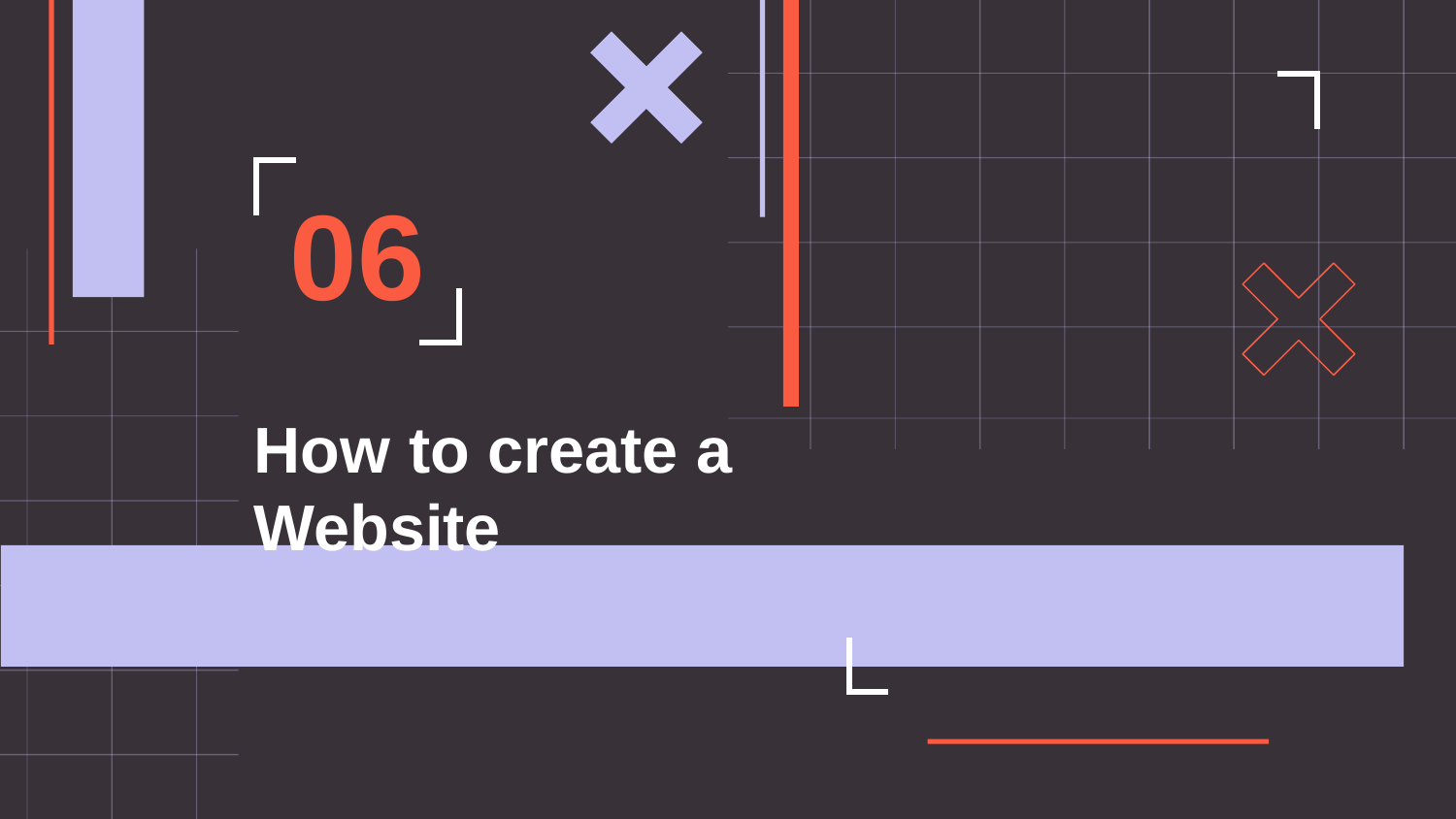

06

# How to create a Website